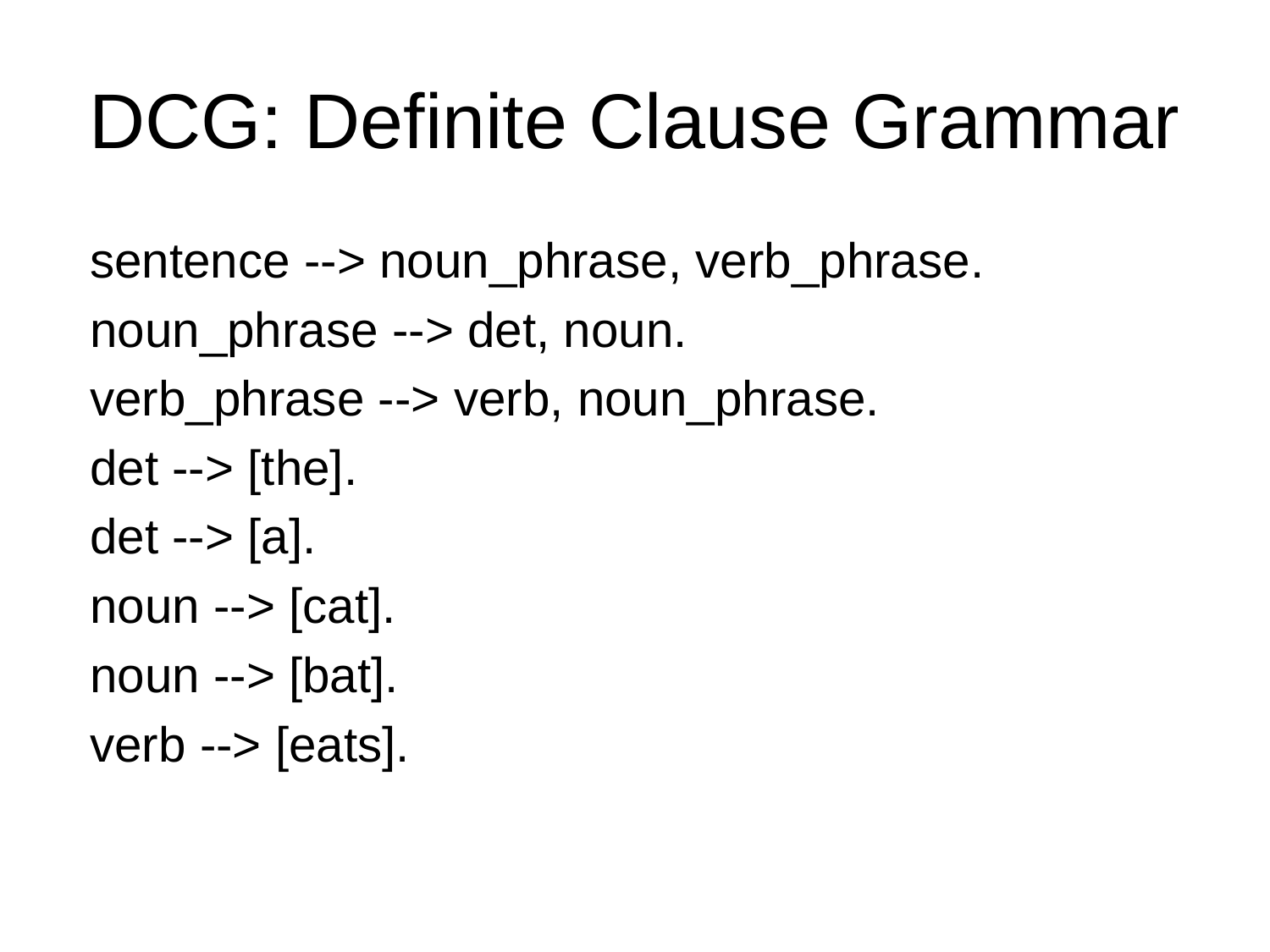

# DCG: Definite Clause Grammar
 sentence --> noun_phrase, verb_phrase.
 noun_phrase --> det, noun.
 verb_phrase --> verb, noun_phrase.
 det --> [the].
 det --> [a].
 noun --> [cat].
 noun --> [bat].
 verb --> [eats].